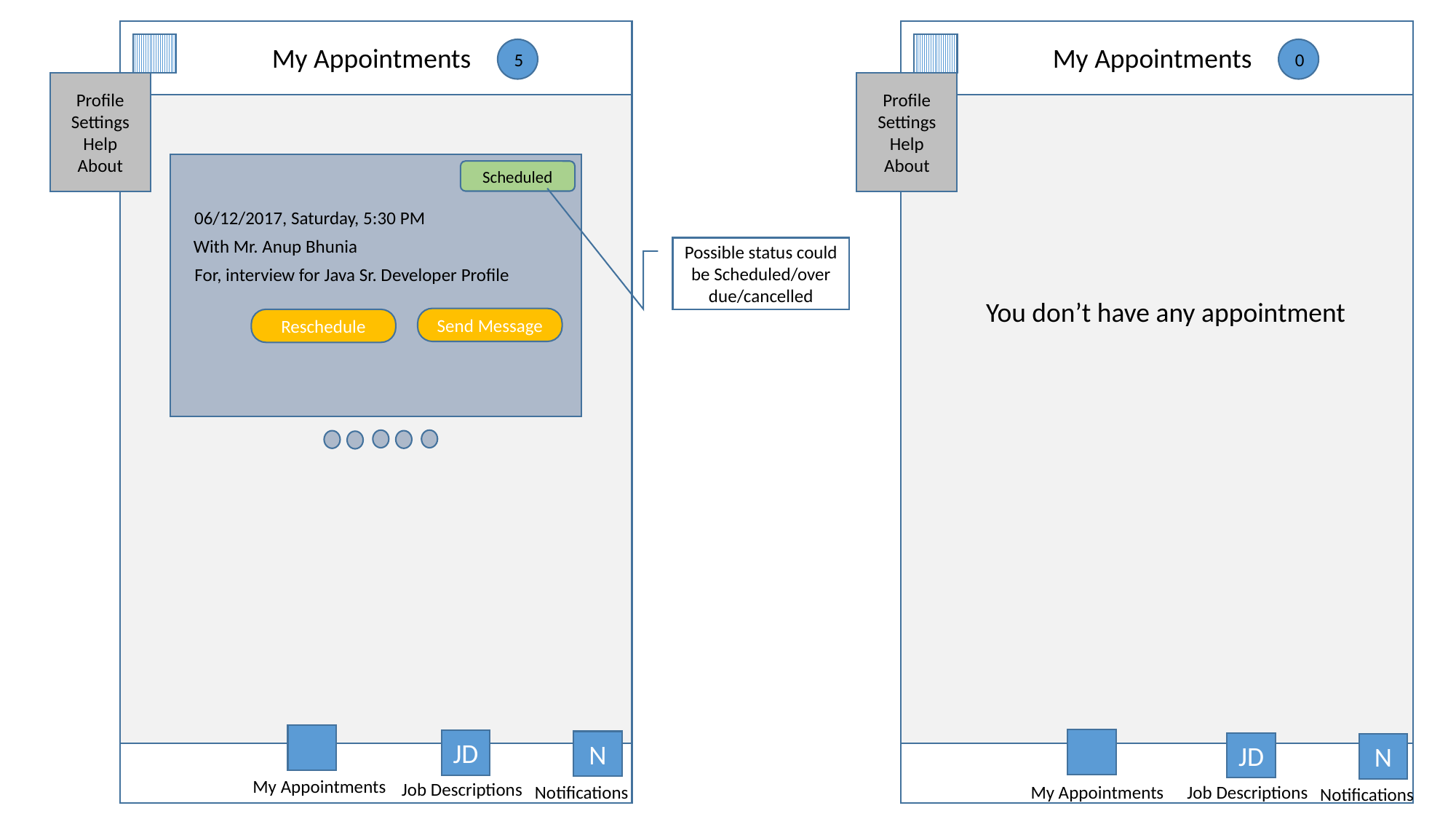

My Appointments
My Appointments
5
0
Profile
Settings
Help
About
Profile
Settings
Help
About

06/12/2017, Saturday, 5:30 PM
With Mr. Anup Bhunia
For, interview for Java Sr. Developer Profile

Scheduled
Possible status could be Scheduled/over due/cancelled
You don’t have any appointment
Send Message
Reschedule

JD
N
JD
N
My Appointments
Job Descriptions
Notifications
Job Descriptions
My Appointments

Notifications